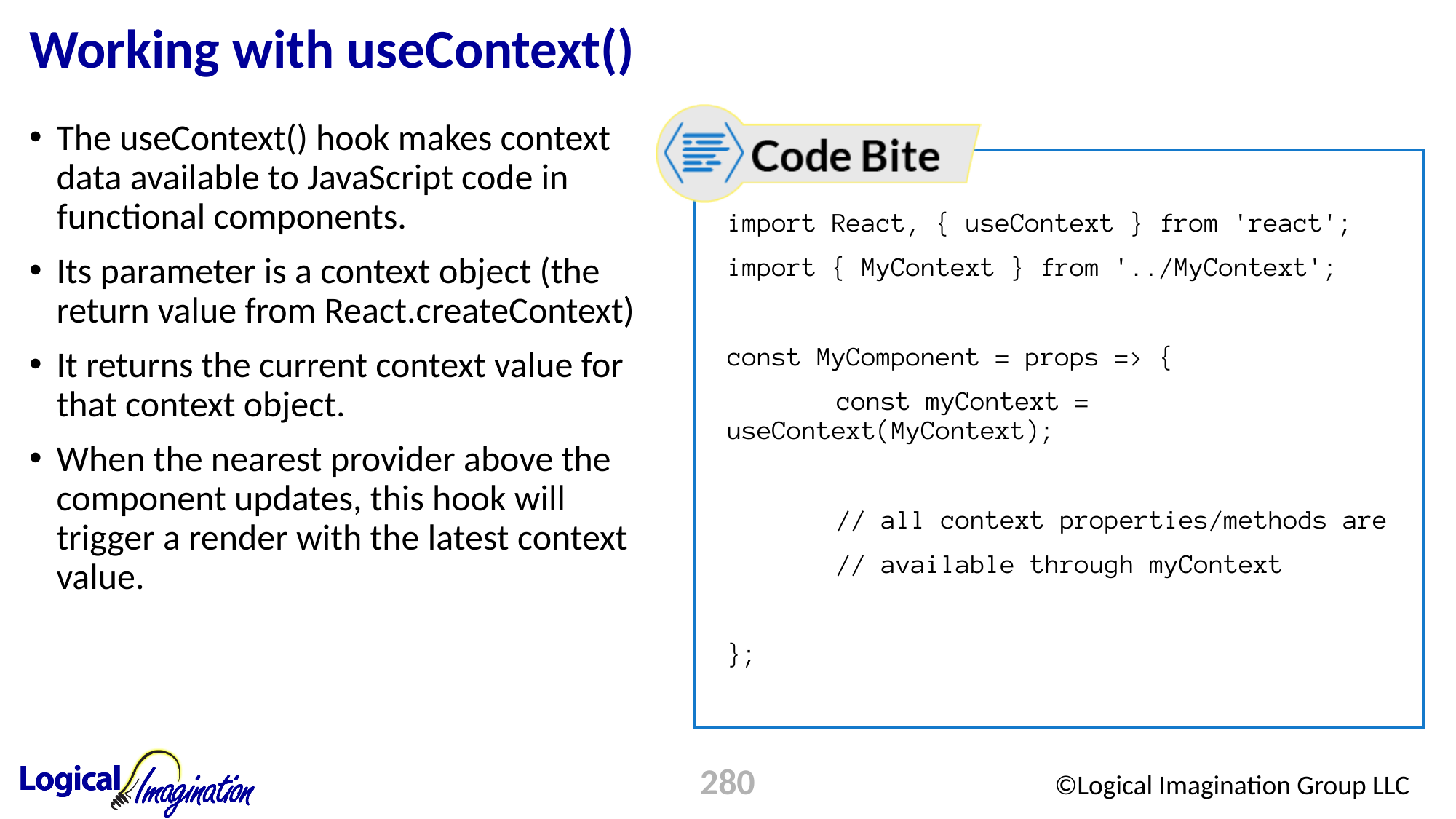

# Working with useContext()
The useContext() hook makes context data available to JavaScript code in functional components.
Its parameter is a context object (the return value from React.createContext)
It returns the current context value for that context object.
When the nearest provider above the component updates, this hook will trigger a render with the latest context value.

import React, { useContext } from 'react';
import { MyContext } from '../MyContext';

const MyComponent = props => {
	const myContext = useContext(MyContext);

	// all context properties/methods are
	// available through myContext

};
280